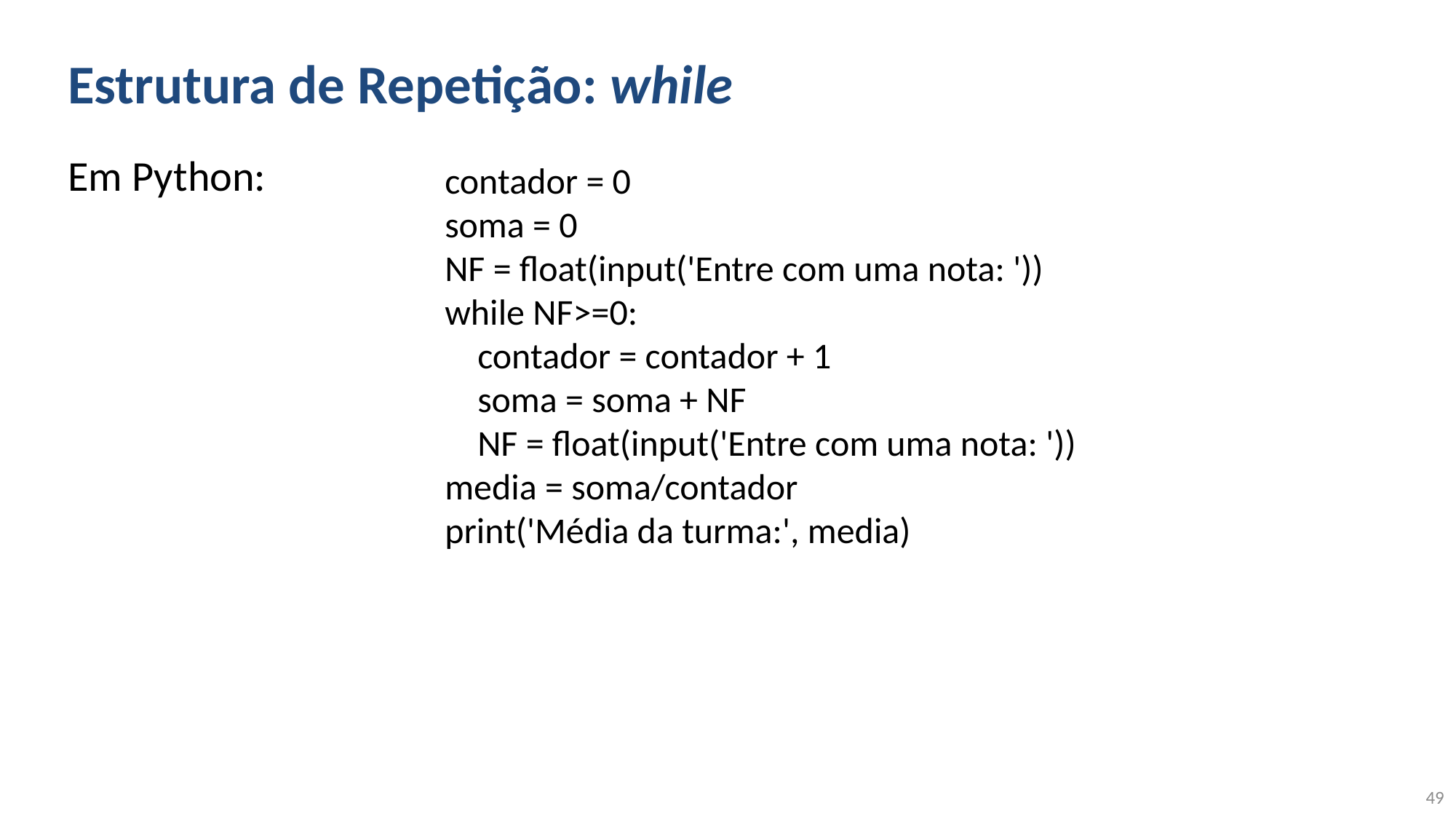

# Estrutura de Repetição: while
Em Python:
contador = 0
soma = 0
NF = float(input('Entre com uma nota: '))
while NF>=0:
    contador = contador + 1
    soma = soma + NF
    NF = float(input('Entre com uma nota: '))
media = soma/contador
print('Média da turma:', media)
49